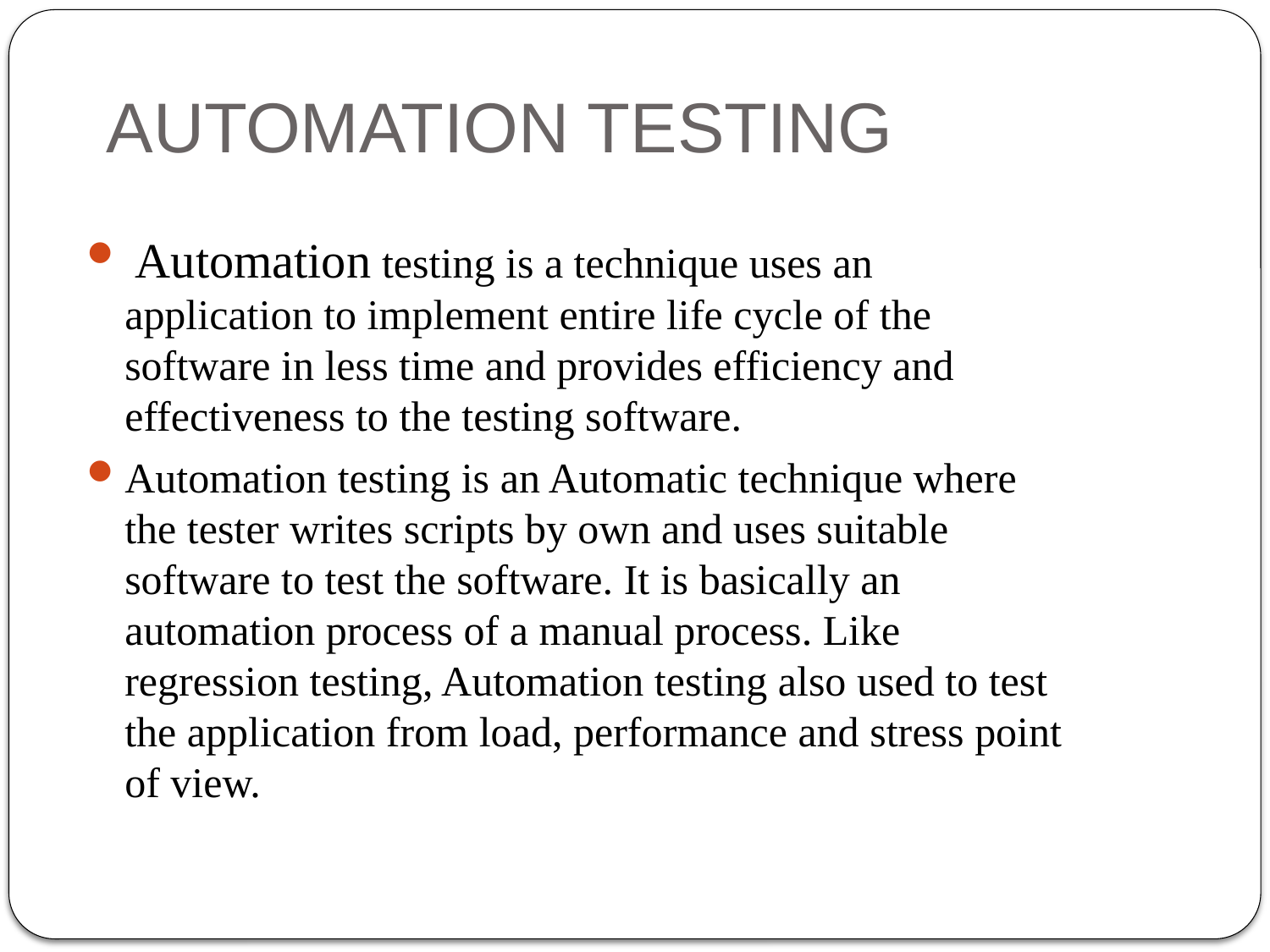

# AUTOMATION TESTING
 Automation testing is a technique uses an application to implement entire life cycle of the software in less time and provides efficiency and effectiveness to the testing software.
Automation testing is an Automatic technique where the tester writes scripts by own and uses suitable software to test the software. It is basically an automation process of a manual process. Like regression testing, Automation testing also used to test the application from load, performance and stress point of view.